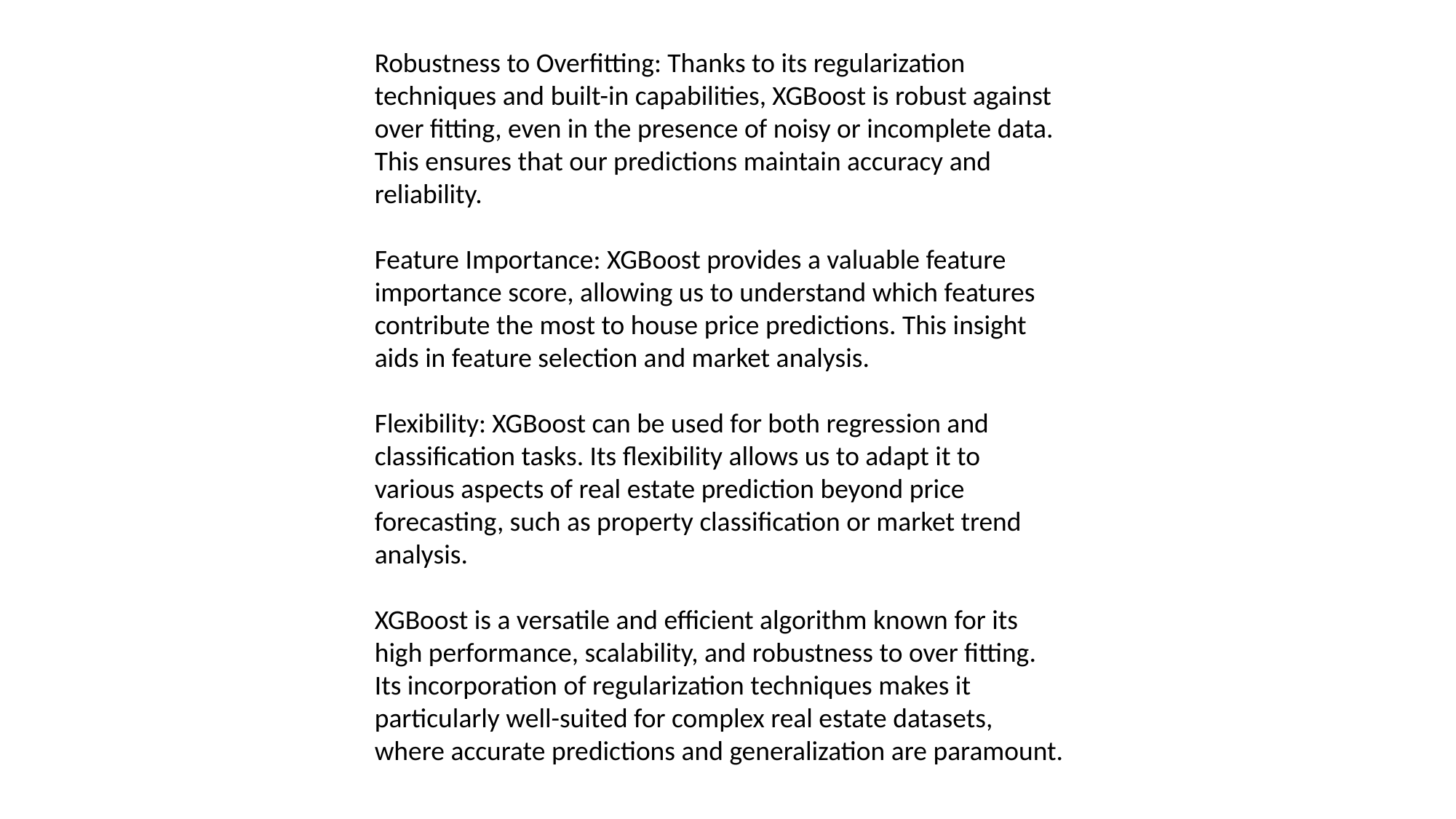

Robustness to Overfitting: Thanks to its regularization
techniques and built-in capabilities, XGBoost is robust against
over fitting, even in the presence of noisy or incomplete data.
This ensures that our predictions maintain accuracy and
reliability.

Feature Importance: XGBoost provides a valuable feature
importance score, allowing us to understand which features
contribute the most to house price predictions. This insight
aids in feature selection and market analysis.

Flexibility: XGBoost can be used for both regression and
classification tasks. Its flexibility allows us to adapt it to
various aspects of real estate prediction beyond price
forecasting, such as property classification or market trend
analysis.

XGBoost is a versatile and efficient algorithm known for its
high performance, scalability, and robustness to over fitting.
Its incorporation of regularization techniques makes it
particularly well-suited for complex real estate datasets,
where accurate predictions and generalization are paramount.